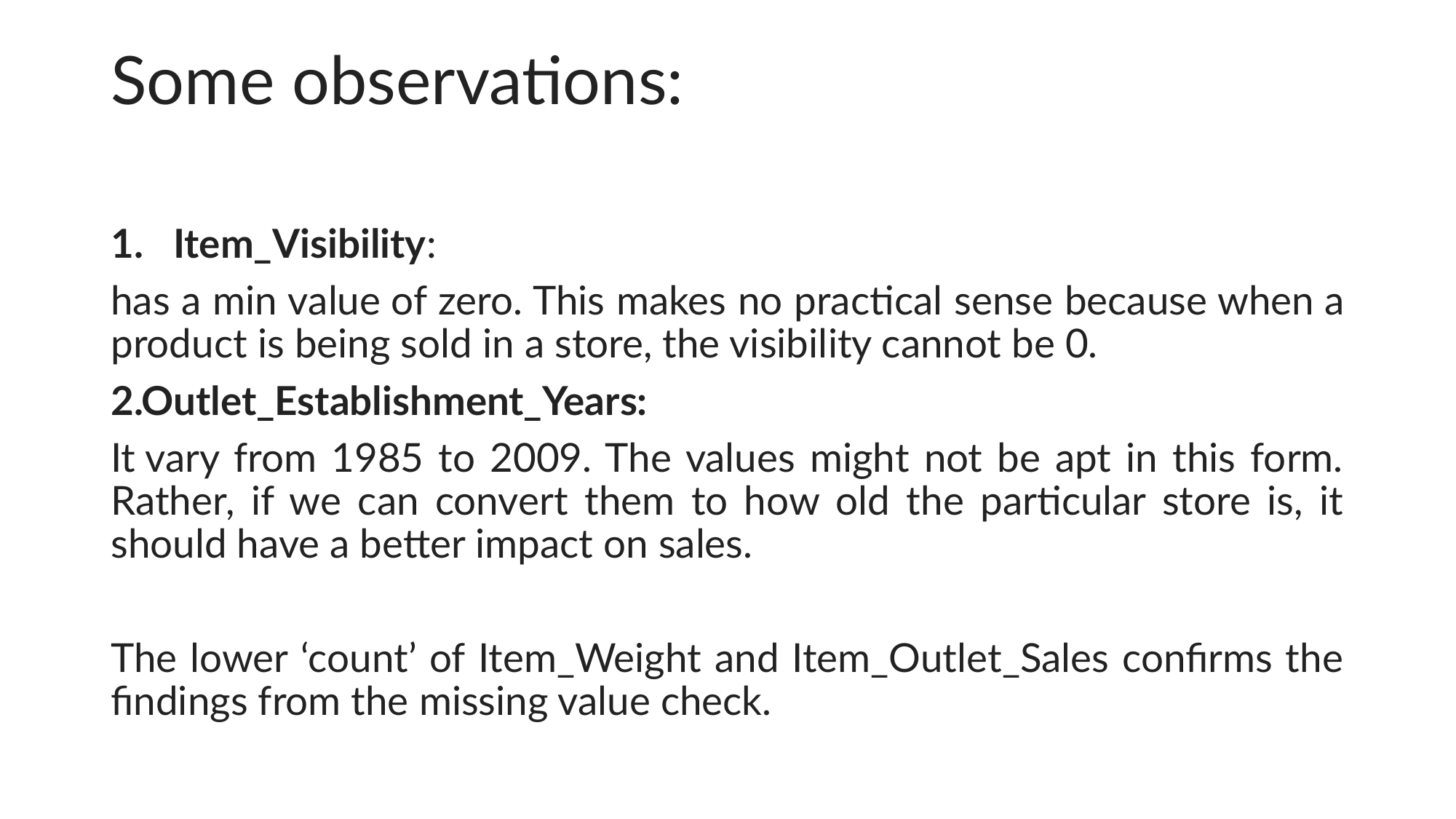

# Some observations:
Item_Visibility:
has a min value of zero. This makes no practical sense because when a product is being sold in a store, the visibility cannot be 0.
Outlet_Establishment_Years:
It vary from 1985 to 2009. The values might not be apt in this form. Rather, if we can convert them to how old the particular store is, it should have a better impact on sales.

The lower ‘count’ of Item_Weight and Item_Outlet_Sales confirms the findings from the missing value check.